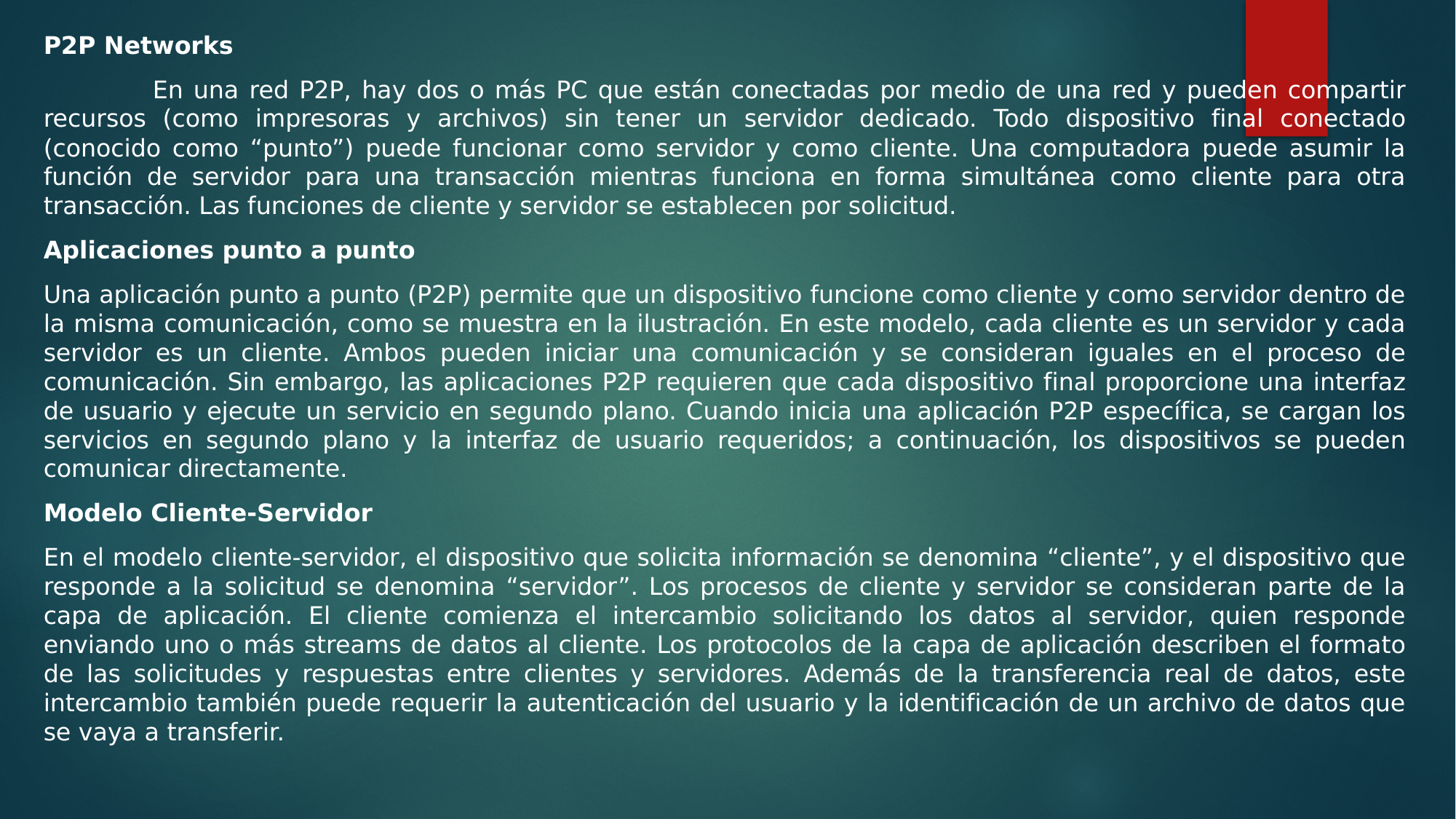

P2P Networks
	En una red P2P, hay dos o más PC que están conectadas por medio de una red y pueden compartir recursos (como impresoras y archivos) sin tener un servidor dedicado. Todo dispositivo final conectado (conocido como “punto”) puede funcionar como servidor y como cliente. Una computadora puede asumir la función de servidor para una transacción mientras funciona en forma simultánea como cliente para otra transacción. Las funciones de cliente y servidor se establecen por solicitud.
Aplicaciones punto a punto
Una aplicación punto a punto (P2P) permite que un dispositivo funcione como cliente y como servidor dentro de la misma comunicación, como se muestra en la ilustración. En este modelo, cada cliente es un servidor y cada servidor es un cliente. Ambos pueden iniciar una comunicación y se consideran iguales en el proceso de comunicación. Sin embargo, las aplicaciones P2P requieren que cada dispositivo final proporcione una interfaz de usuario y ejecute un servicio en segundo plano. Cuando inicia una aplicación P2P específica, se cargan los servicios en segundo plano y la interfaz de usuario requeridos; a continuación, los dispositivos se pueden comunicar directamente.
Modelo Cliente-Servidor
En el modelo cliente-servidor, el dispositivo que solicita información se denomina “cliente”, y el dispositivo que responde a la solicitud se denomina “servidor”. Los procesos de cliente y servidor se consideran parte de la capa de aplicación. El cliente comienza el intercambio solicitando los datos al servidor, quien responde enviando uno o más streams de datos al cliente. Los protocolos de la capa de aplicación describen el formato de las solicitudes y respuestas entre clientes y servidores. Además de la transferencia real de datos, este intercambio también puede requerir la autenticación del usuario y la identificación de un archivo de datos que se vaya a transferir.